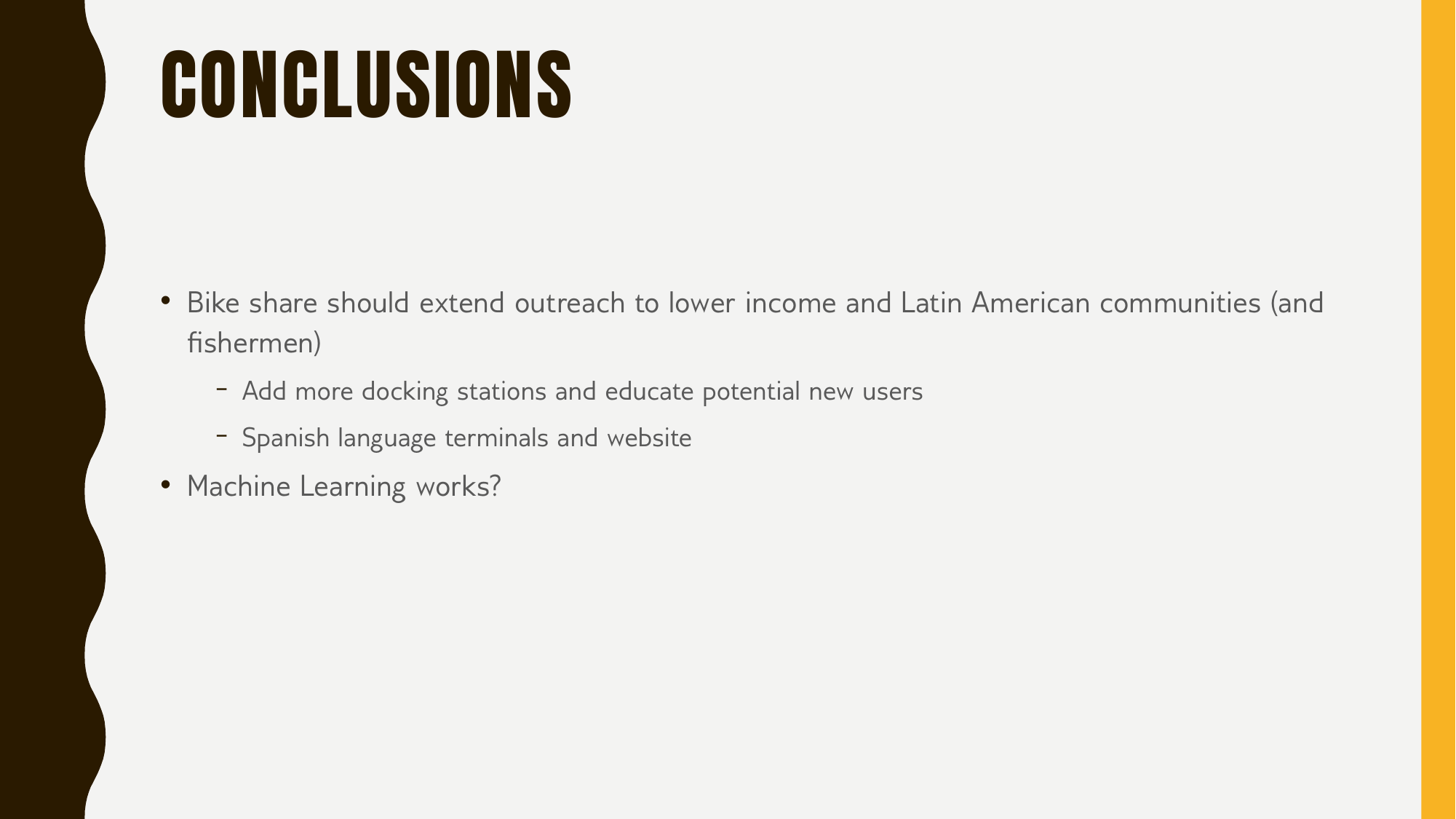

# Conclusions
Bike share should extend outreach to lower income and Latin American communities (and fishermen)
Add more docking stations and educate potential new users
Spanish language terminals and website
Machine Learning works?